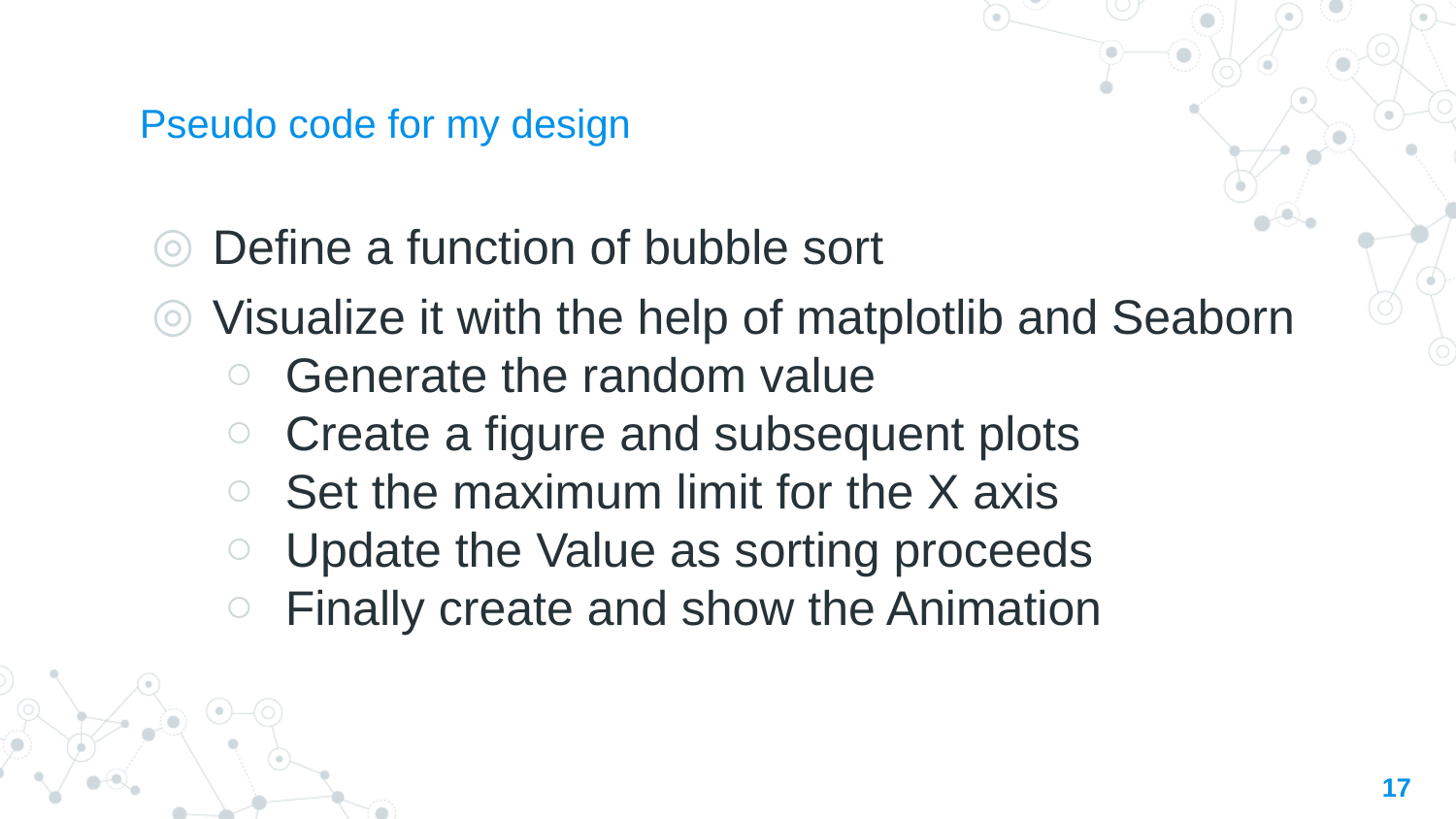

# Pseudo code for my design
Define a function of bubble sort
Visualize it with the help of matplotlib and Seaborn
Generate the random value
Create a figure and subsequent plots
Set the maximum limit for the X axis
Update the Value as sorting proceeds
Finally create and show the Animation
17